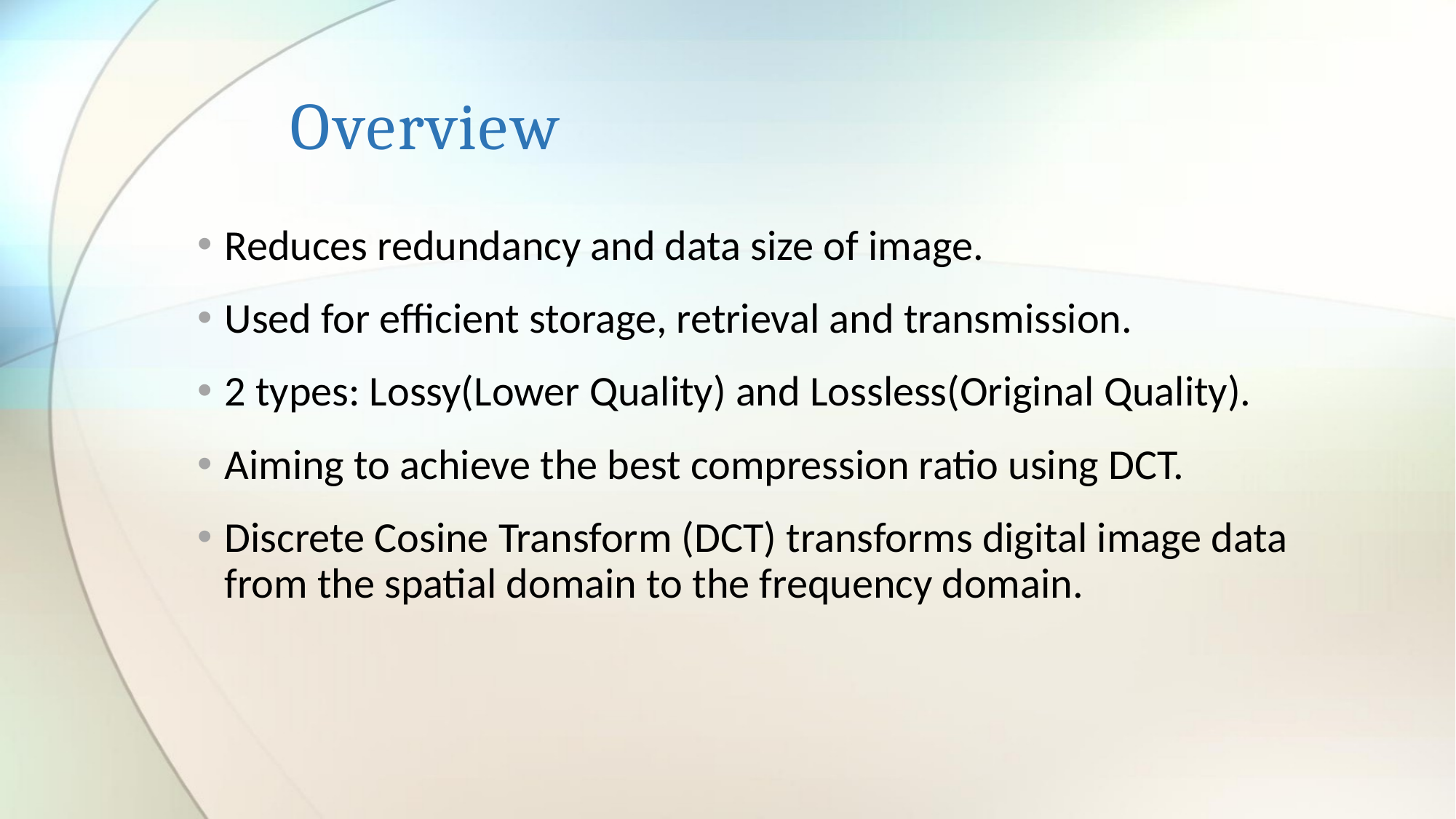

# Overview
Reduces redundancy and data size of image.
Used for efficient storage, retrieval and transmission.
2 types: Lossy(Lower Quality) and Lossless(Original Quality).
Aiming to achieve the best compression ratio using DCT.
Discrete Cosine Transform (DCT) transforms digital image data from the spatial domain to the frequency domain.